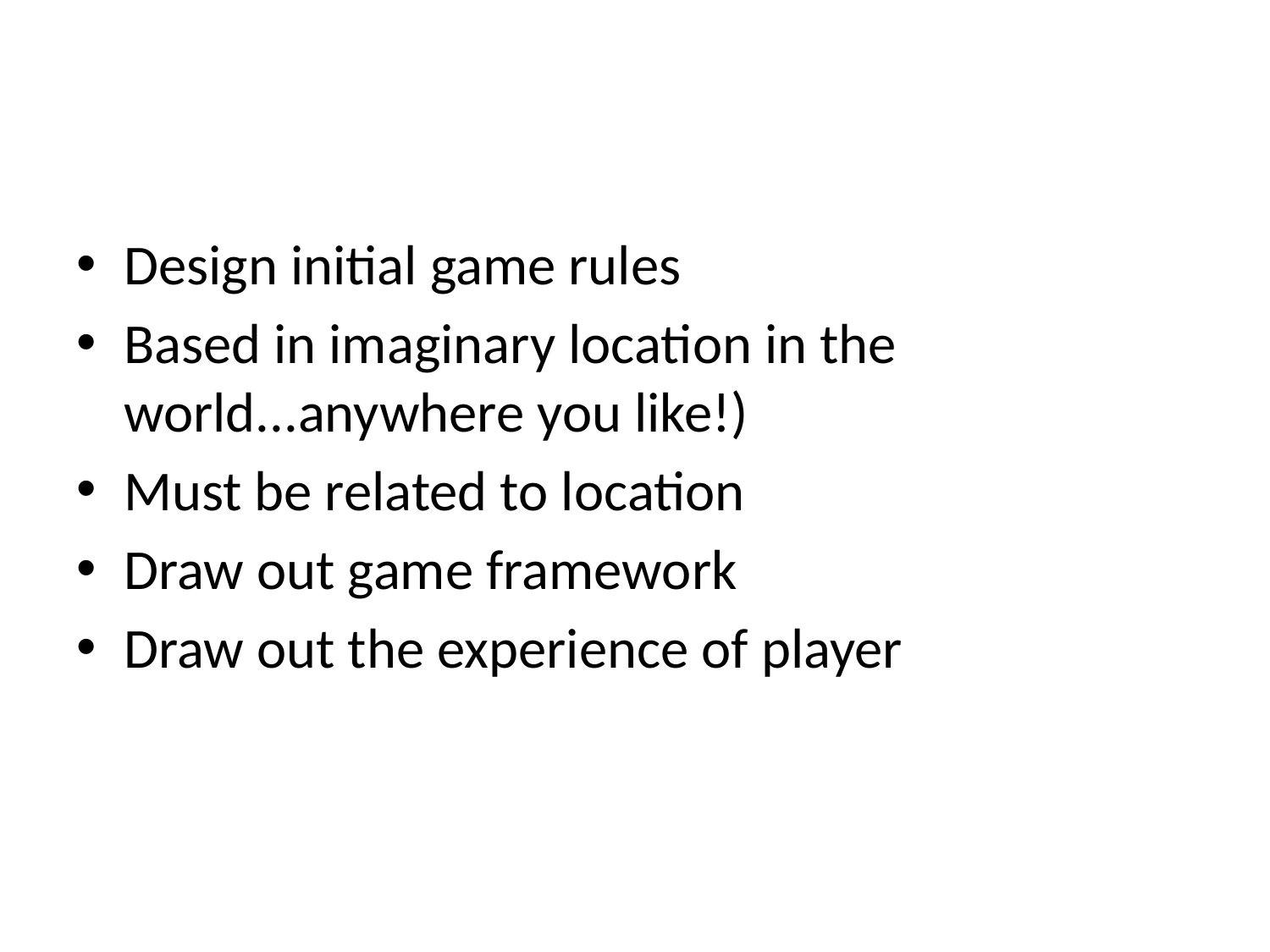

#
Design initial game rules
Based in imaginary location in the world...anywhere you like!)
Must be related to location
Draw out game framework
Draw out the experience of player